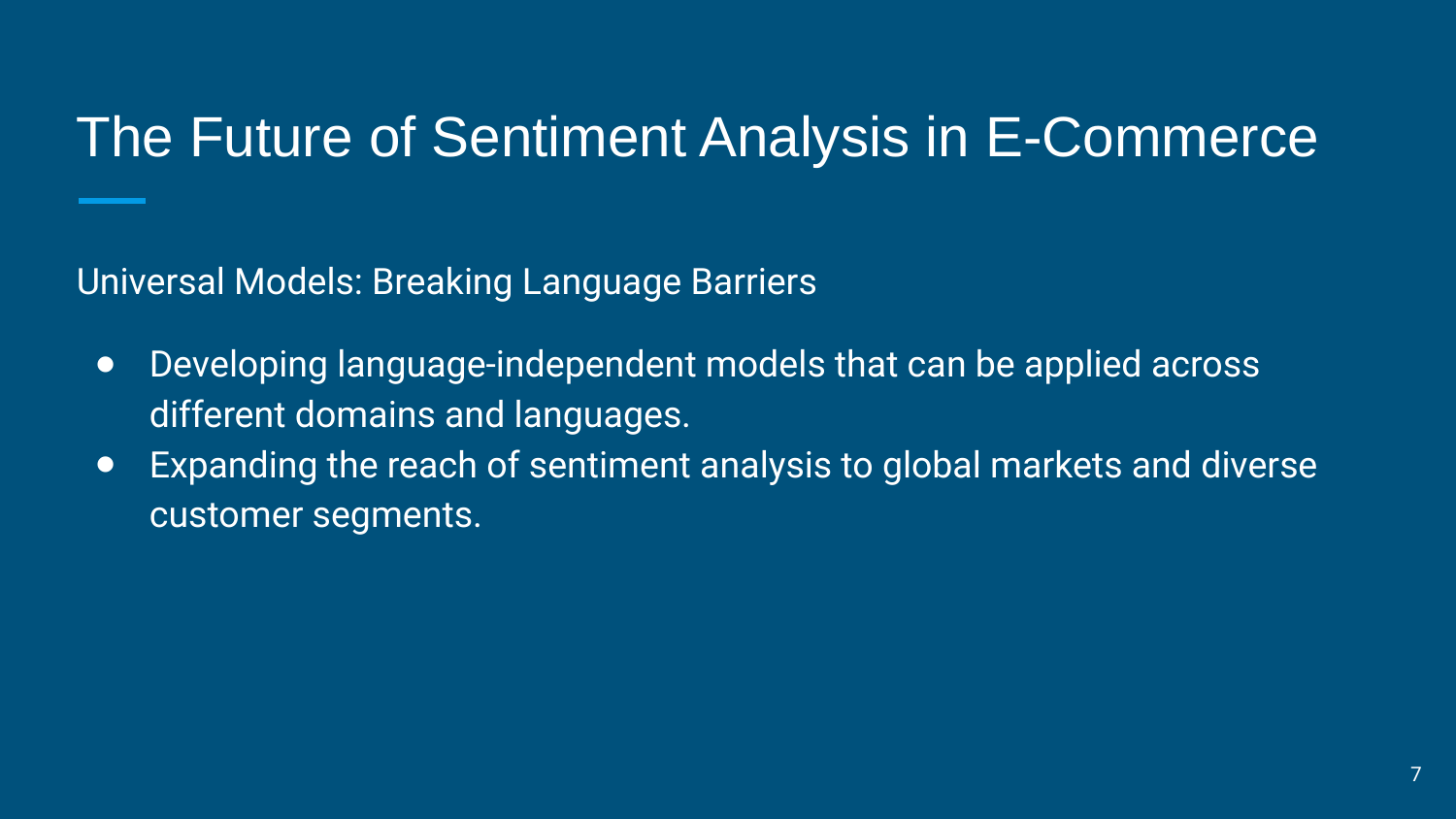

# The Future of Sentiment Analysis in E-Commerce
Universal Models: Breaking Language Barriers
Developing language-independent models that can be applied across different domains and languages.
Expanding the reach of sentiment analysis to global markets and diverse customer segments.

7